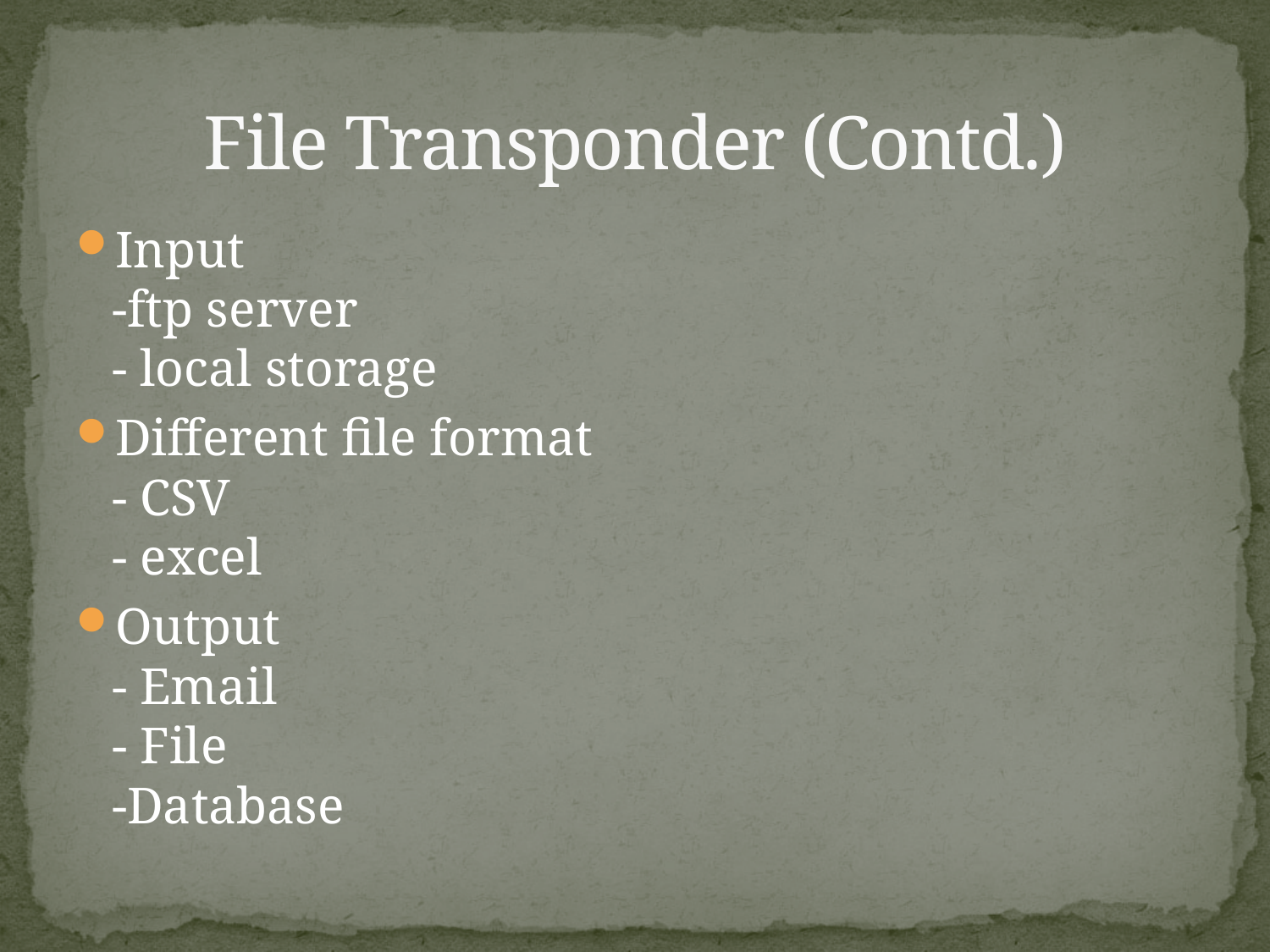

# File Transponder (Contd.)
Input
-ftp server
- local storage
Different file format
- CSV
- excel
Output
- Email
- File
-Database